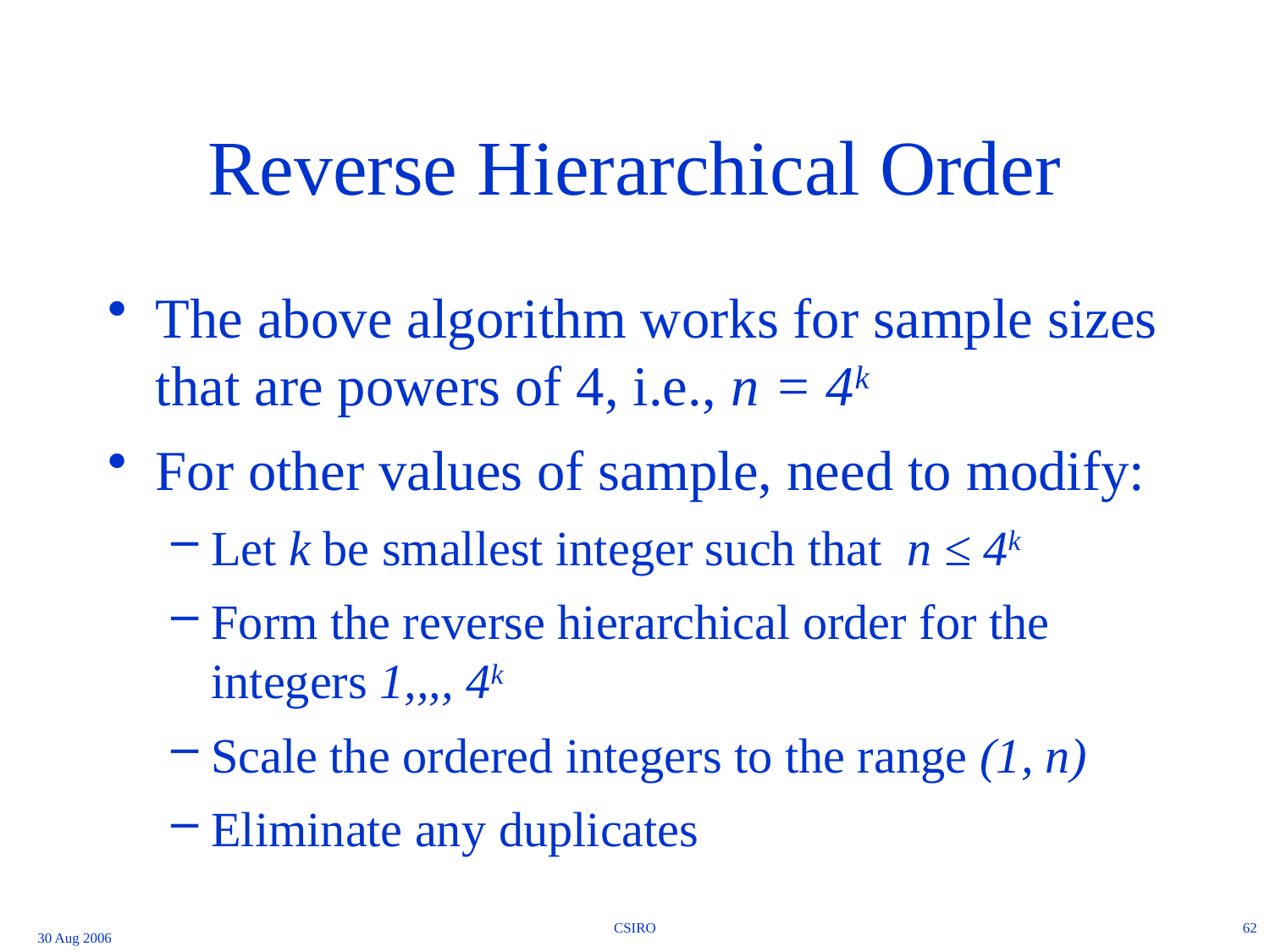

# Reverse Hierarchical Order
The above algorithm works for sample sizes that are powers of 4, i.e., n = 4k
For other values of sample, need to modify:
Let k be smallest integer such that  n ≤ 4k
Form the reverse hierarchical order for the integers 1,,,, 4k
Scale the ordered integers to the range (1, n)
Eliminate any duplicates

CSIRO
62
30 Aug 2006